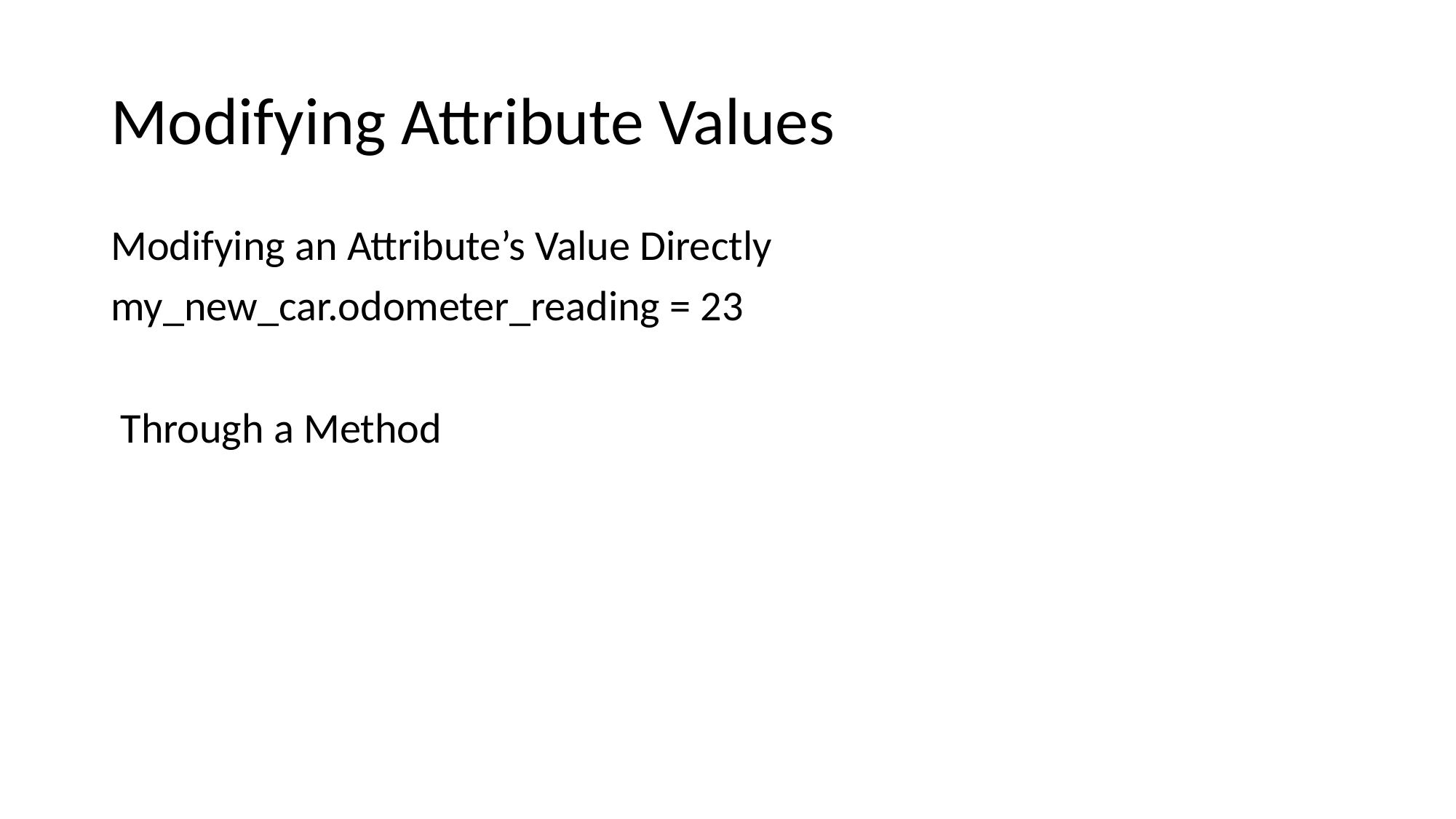

# Modifying Attribute Values
Modifying an Attribute’s Value Directly
my_new_car.odometer_reading = 23

 Through a Method